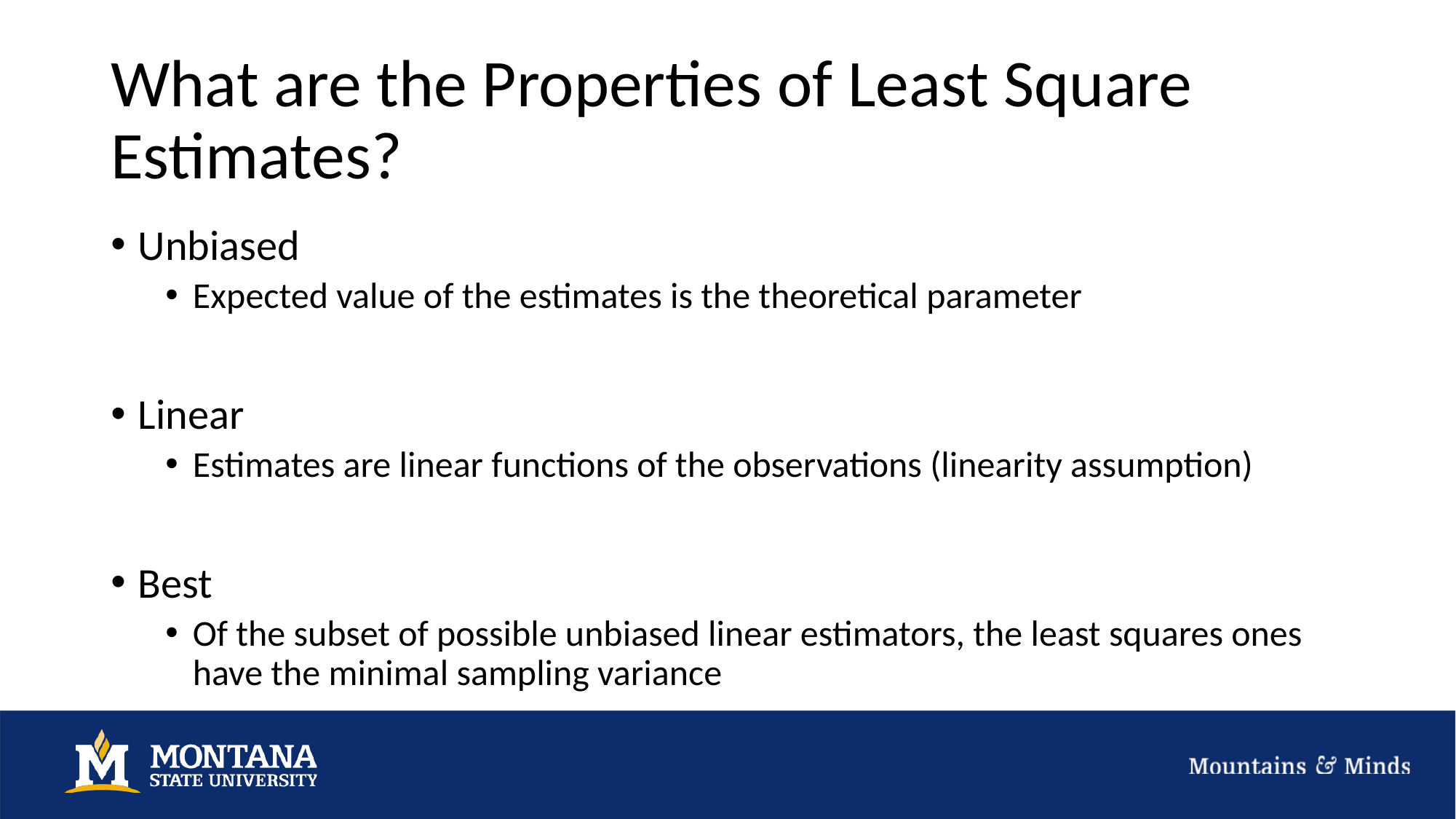

# What are the Properties of Least Square Estimates?
Unbiased
Expected value of the estimates is the theoretical parameter

Linear
Estimates are linear functions of the observations (linearity assumption)

Best
Of the subset of possible unbiased linear estimators, the least squares ones have the minimal sampling variance